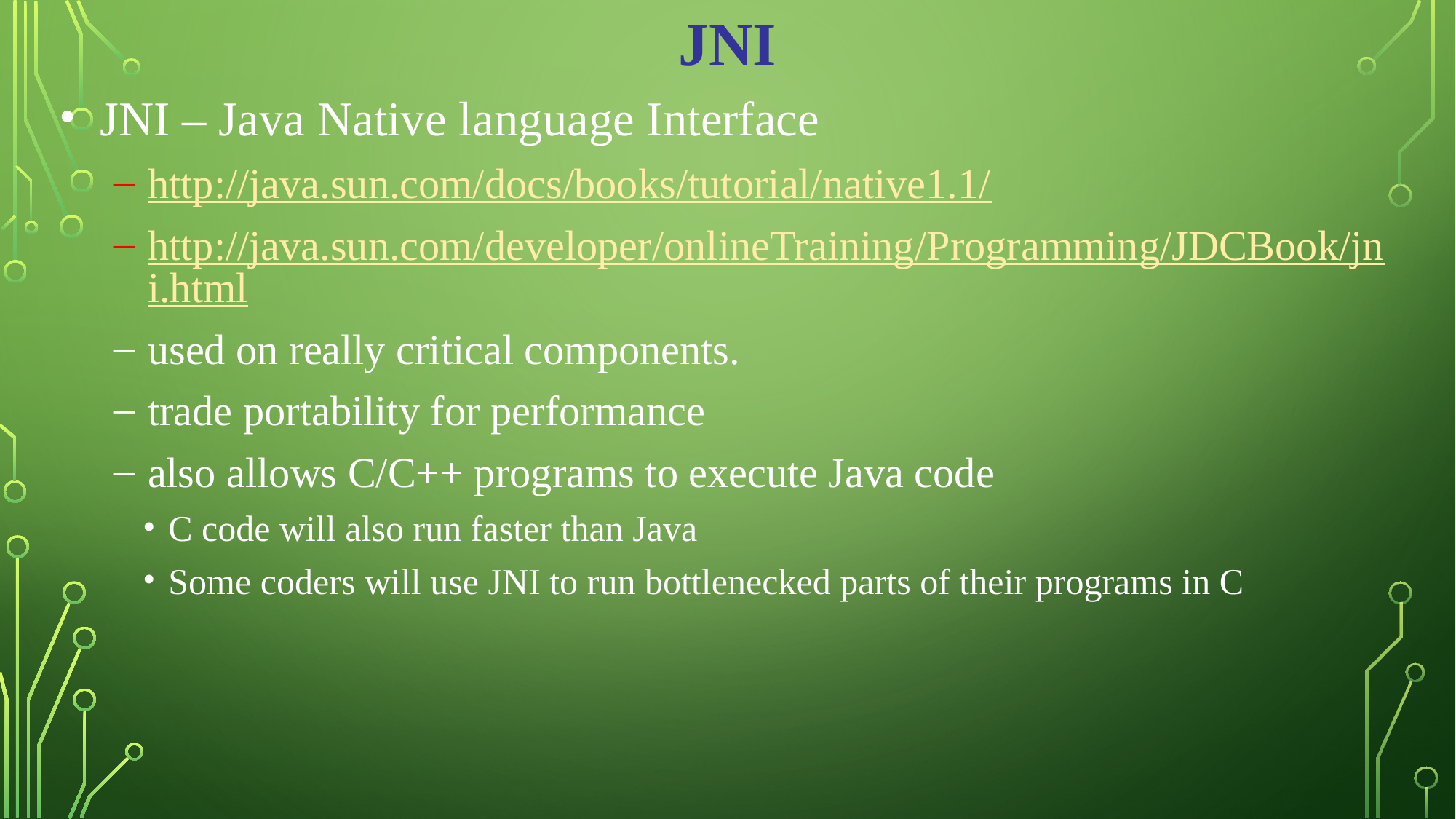

JNI
JNI – Java Native language Interface
http://java.sun.com/docs/books/tutorial/native1.1/
http://java.sun.com/developer/onlineTraining/Programming/JDCBook/jni.html
used on really critical components.
trade portability for performance
also allows C/C++ programs to execute Java code
C code will also run faster than Java
Some coders will use JNI to run bottlenecked parts of their programs in C